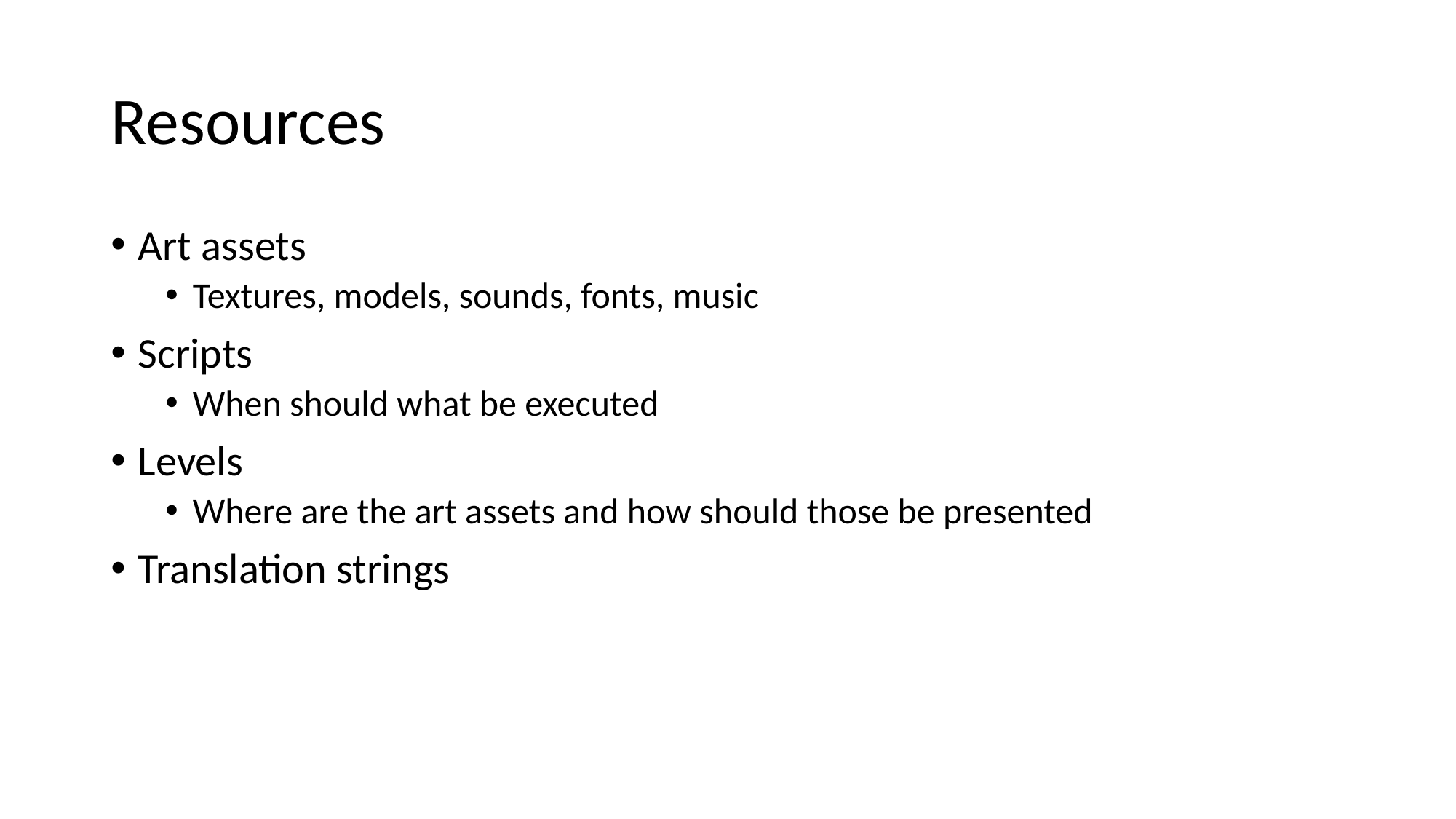

# Resources
Art assets
Textures, models, sounds, fonts, music
Scripts
When should what be executed
Levels
Where are the art assets and how should those be presented
Translation strings